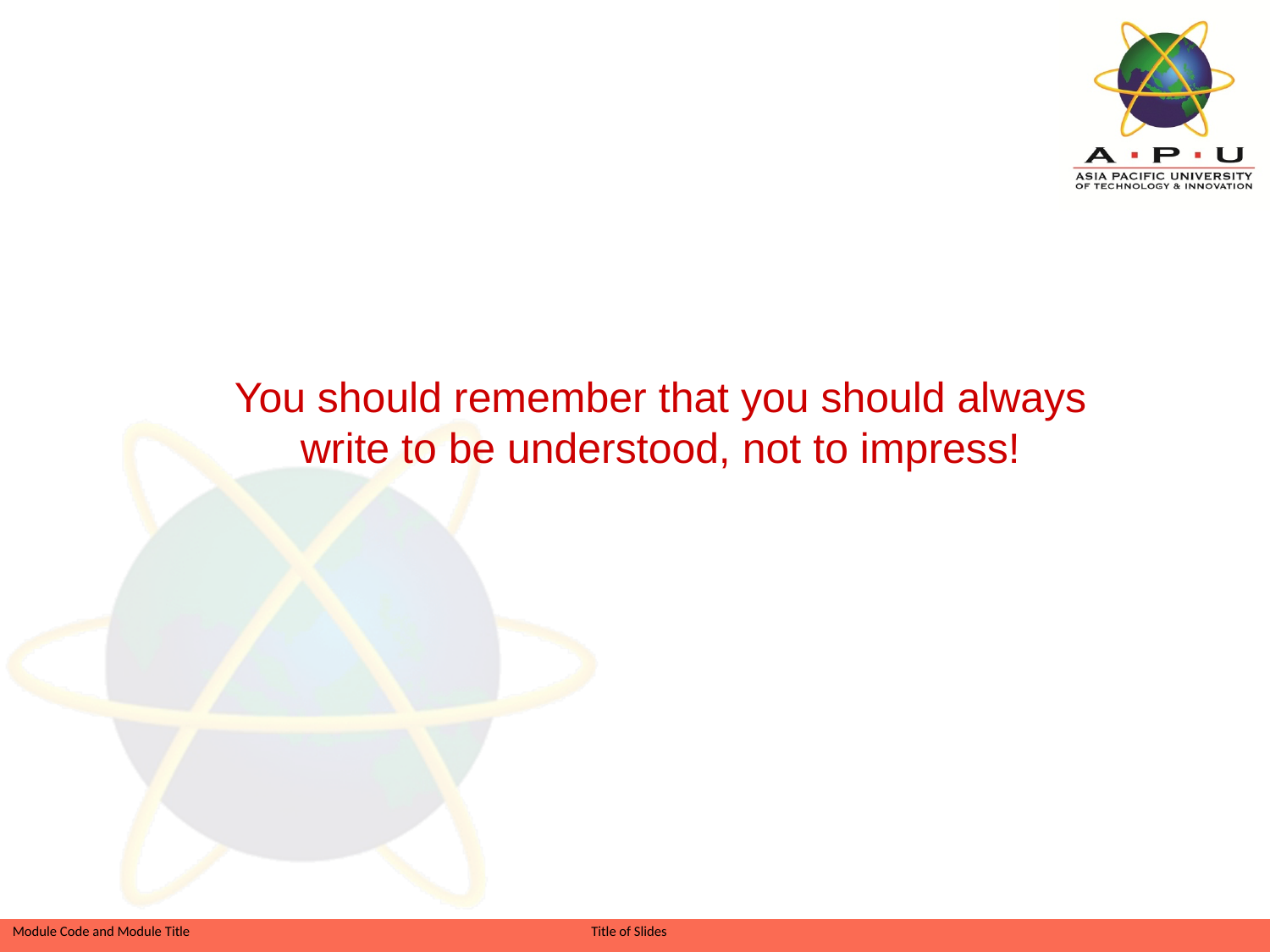

You should remember that you should always write to be understood, not to impress!
Slide 4 of 41